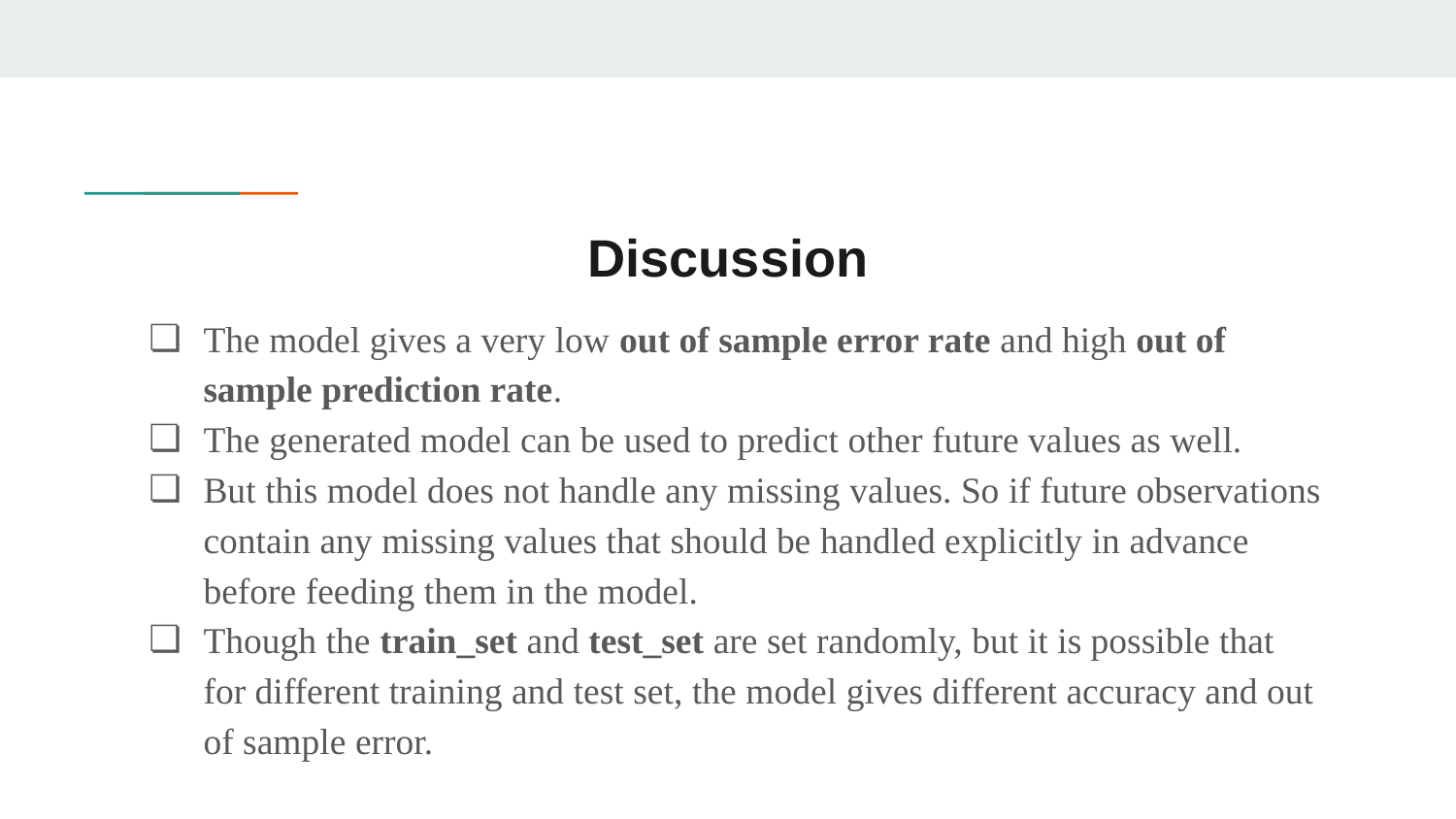

# Discussion
The model gives a very low out of sample error rate and high out of sample prediction rate.
The generated model can be used to predict other future values as well.
But this model does not handle any missing values. So if future observations contain any missing values that should be handled explicitly in advance before feeding them in the model.
Though the train_set and test_set are set randomly, but it is possible that for different training and test set, the model gives different accuracy and out of sample error.